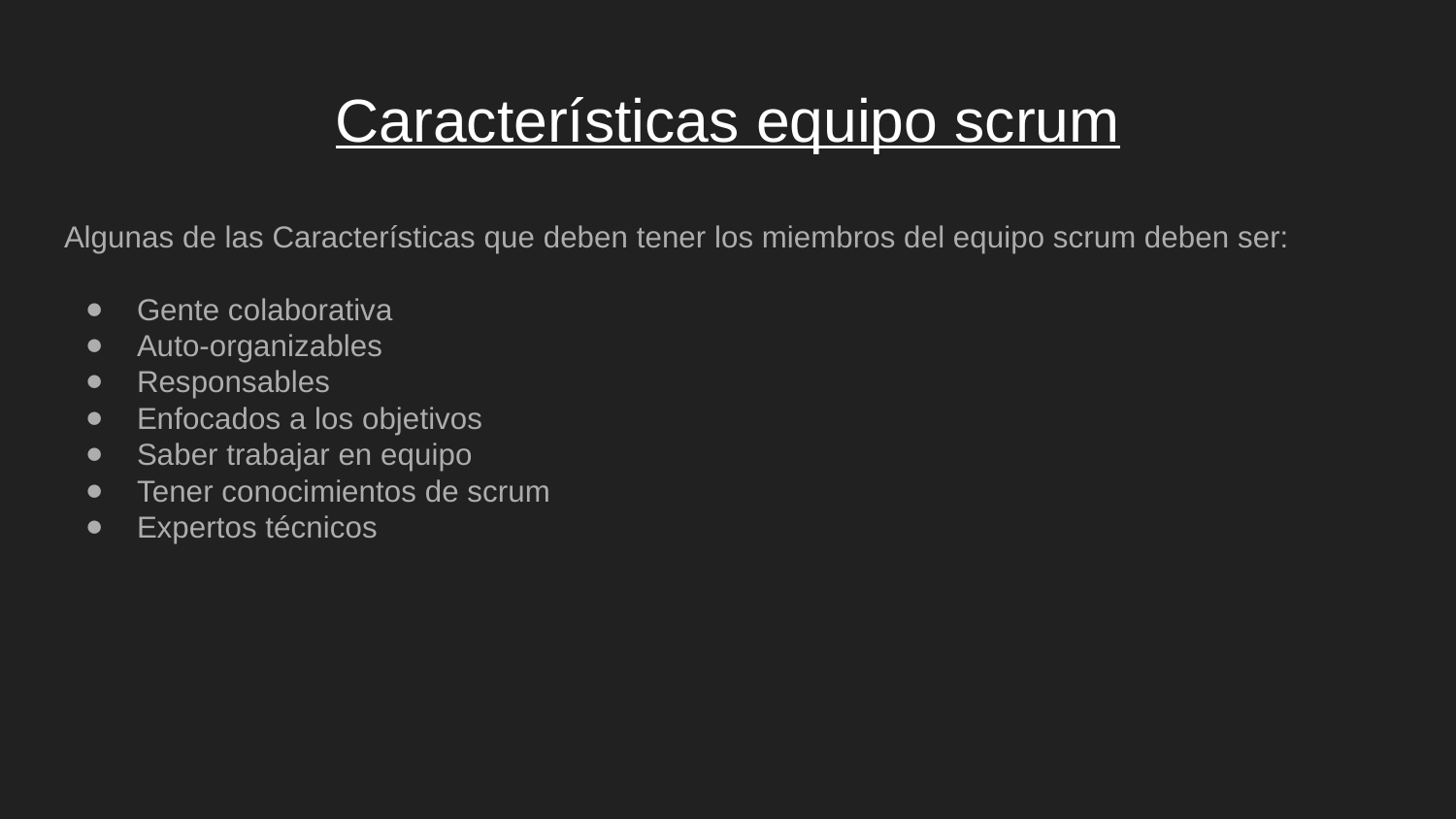

# Características equipo scrum
Algunas de las Características que deben tener los miembros del equipo scrum deben ser:

Gente colaborativa
Auto-organizables
Responsables
Enfocados a los objetivos
Saber trabajar en equipo
Tener conocimientos de scrum
Expertos técnicos